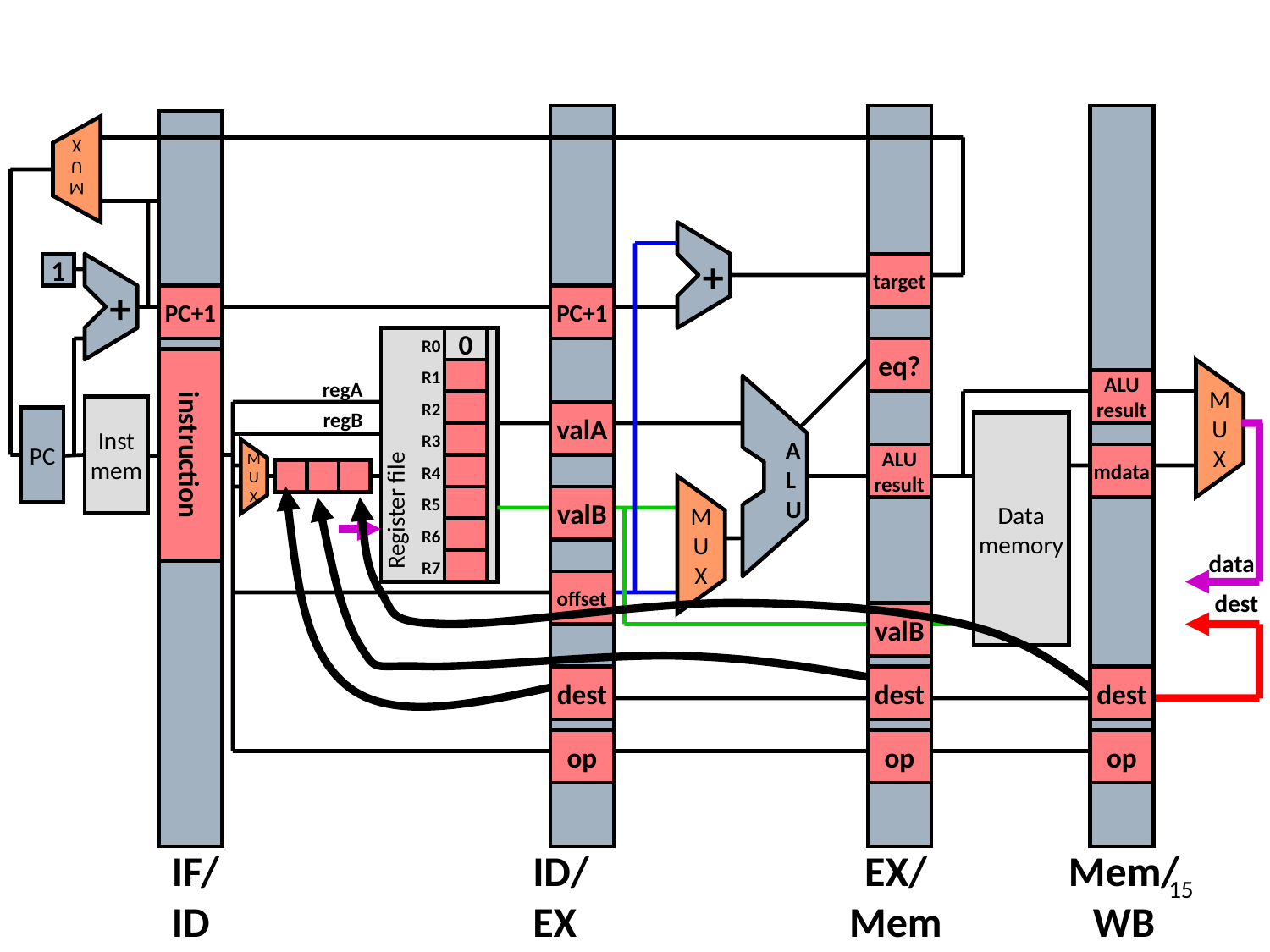

M
U
X

+

1

+
target

PC+1
PC+1

0
R0

eq?

R1
regA
ALU
result
A
L
U

R2
Inst
mem
Register file

regB

valA
M
U
X
PC
Data
memory
instruction

R3

ALU
result
mdata

R4

M
U
X

valB
R5

R6
M
U
X

data

R7
offset

dest

valB

dest
dest
dest

op
op
op

IF/
ID
ID/
EX
EX/
Mem
Mem/
WB
15